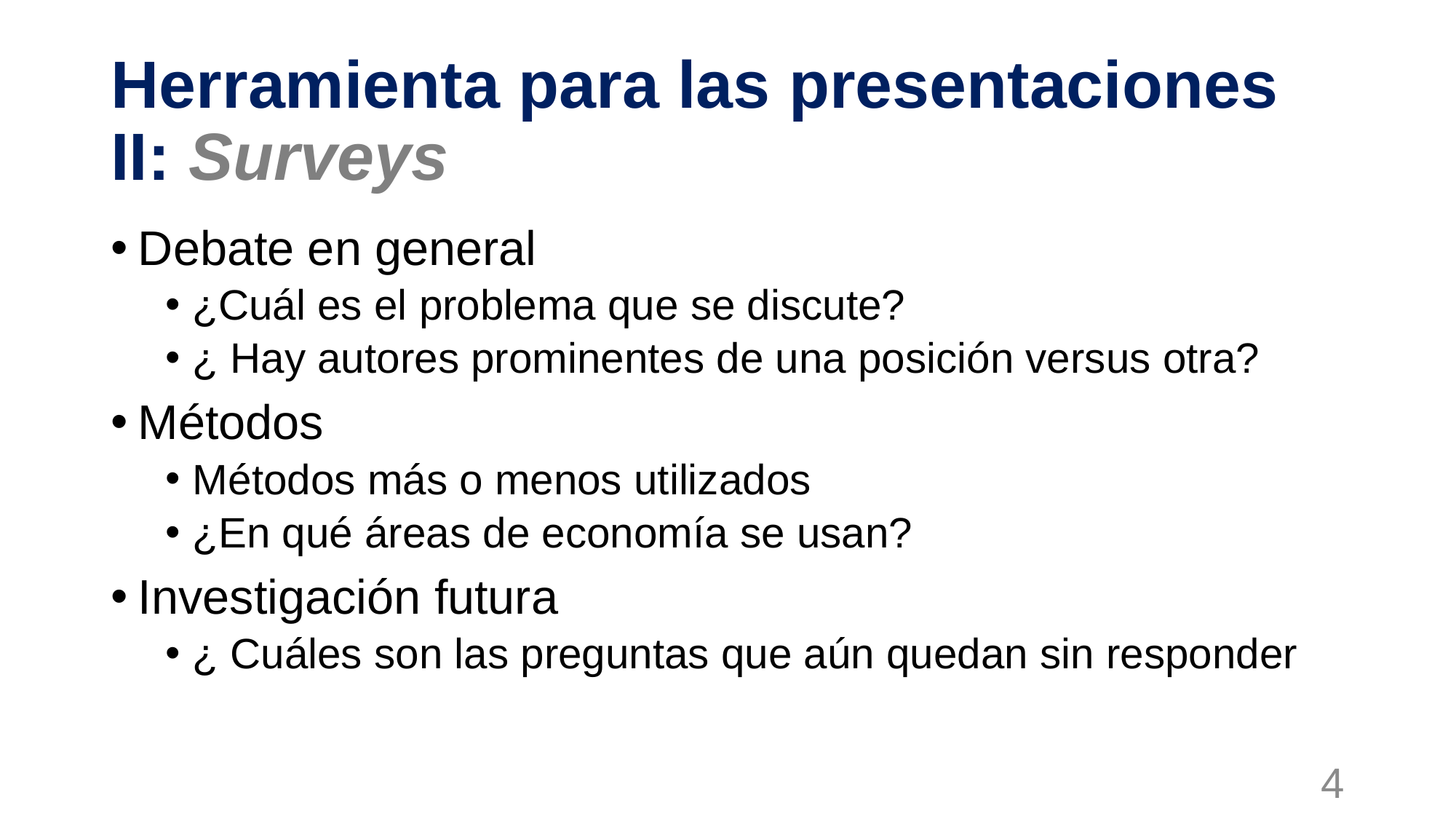

# Herramienta para las presentaciones II: Surveys
Debate en general
¿Cuál es el problema que se discute?
¿ Hay autores prominentes de una posición versus otra?
Métodos
Métodos más o menos utilizados
¿En qué áreas de economía se usan?
Investigación futura
¿ Cuáles son las preguntas que aún quedan sin responder

4